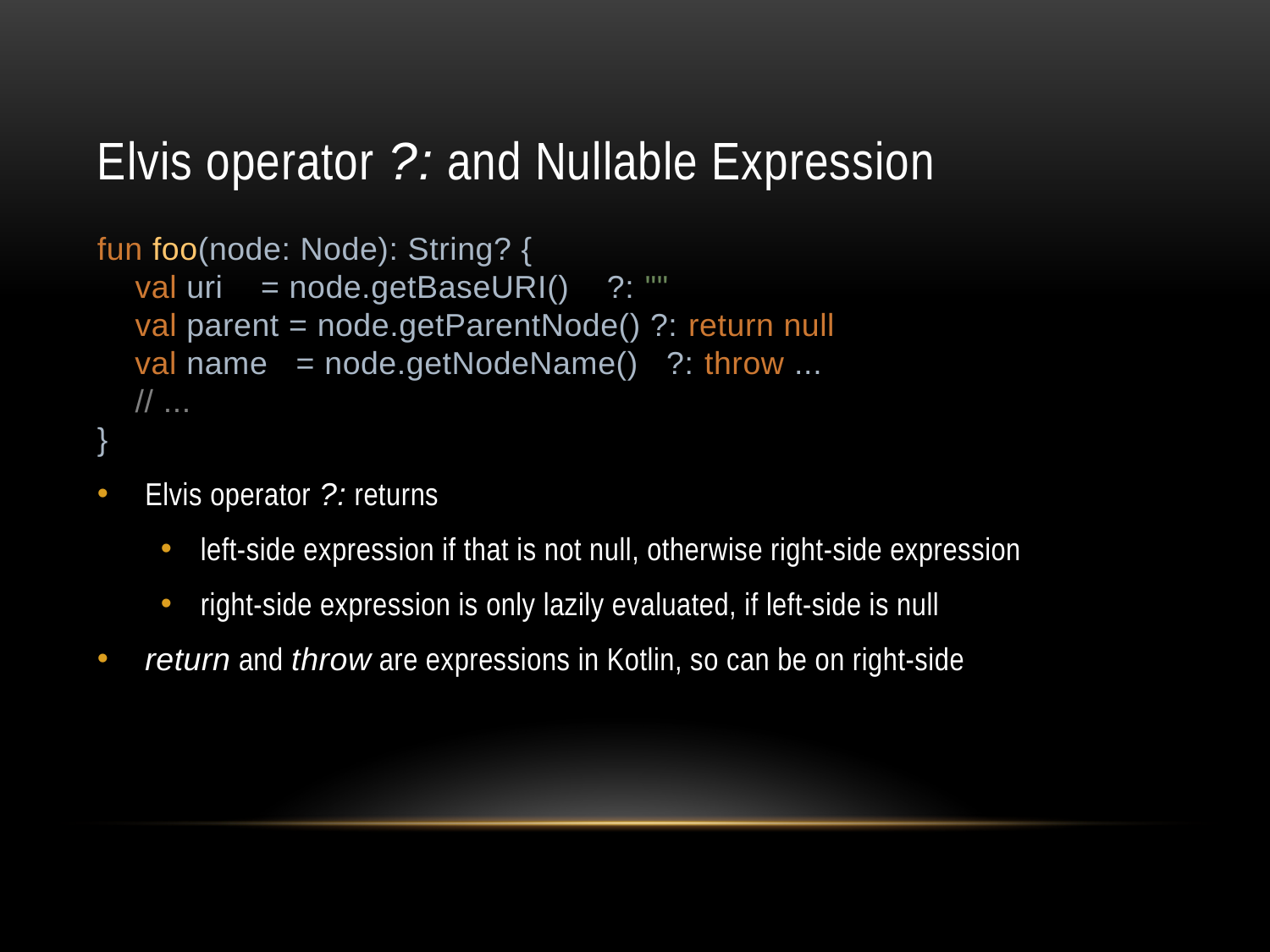

# Elvis operator ?: and Nullable Expression
fun foo(node: Node): String? {
    val uri    = node.getBaseURI()    ?: ""
    val parent = node.getParentNode() ?: return null
    val name   = node.getNodeName()   ?: throw ...
    // ...
}
Elvis operator ?: returns
left-side expression if that is not null, otherwise right-side expression
right-side expression is only lazily evaluated, if left-side is null
return and throw are expressions in Kotlin, so can be on right-side